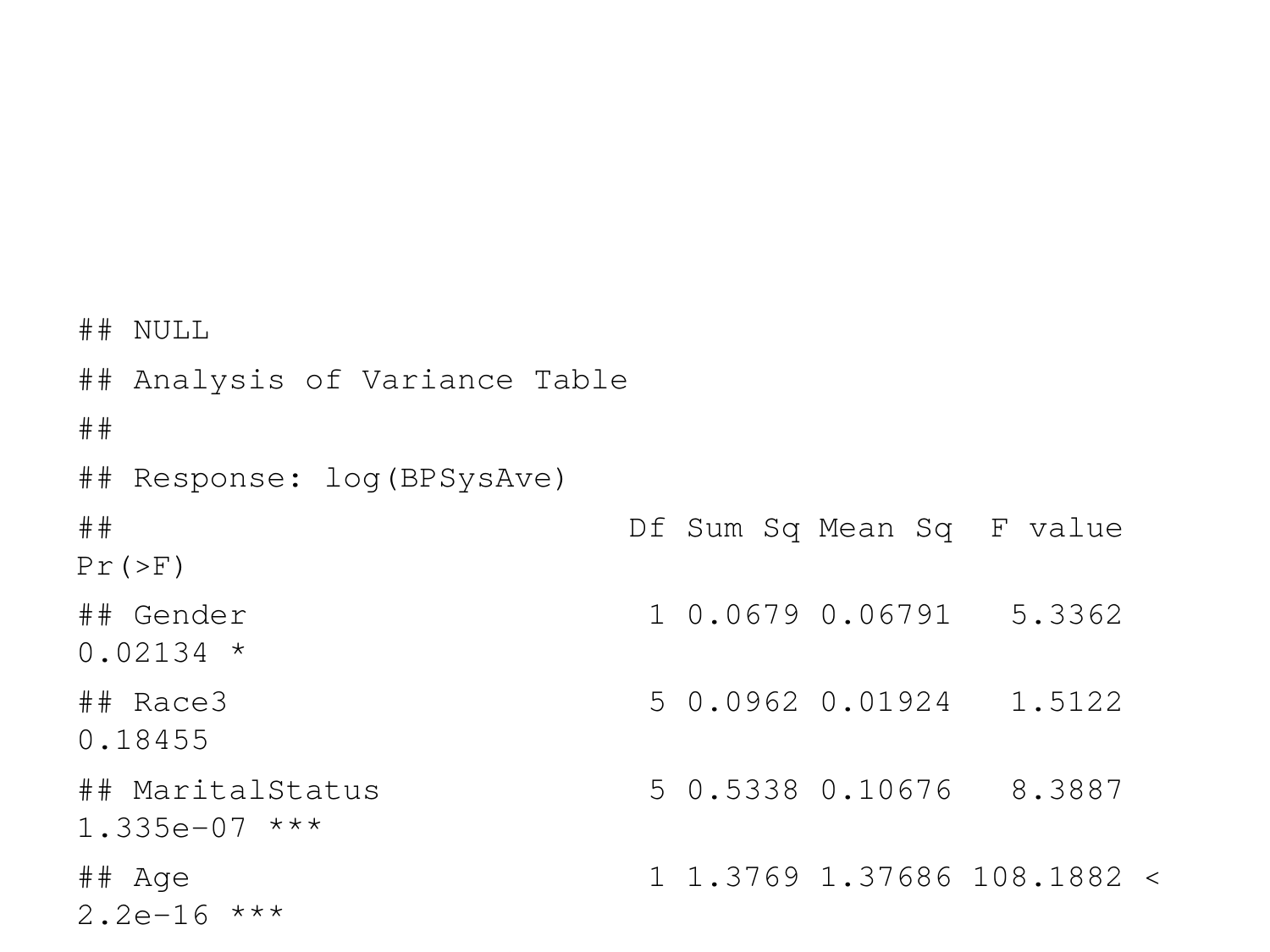

## NULL
## Analysis of Variance Table
##
## Response: log(BPSysAve)
##                           Df Sum Sq Mean Sq  F value    Pr(>F)
## Gender                     1 0.0679 0.06791   5.3362   0.02134 *
## Race3                      5 0.0962 0.01924   1.5122   0.18455
## MaritalStatus              5 0.5338 0.10676   8.3887 1.335e-07 ***
## Age                        1 1.3769 1.37686 108.1882 < 2.2e-16 ***
## I((Poverty^0.5 - 1)/0.5)   1 0.0396 0.03956   3.1086   0.07855 .
## SleepTrouble               1 0.0168 0.01685   1.3239   0.25051
## Residuals                452 5.7524 0.01273
## ---
## Signif. codes:  0 '***' 0.001 '**' 0.01 '*' 0.05 '.' 0.1 ' ' 1
## [[1]]
## [1]   2  99 206 271 378 379 414 461
##
## [[2]]
##  [1]  99 131 153 206 224 233 330 331 367 379 381 414 431 458
##
## [[3]]
## integer(0)
##
## [[4]]
## [1]  99 109 206 217 379 380 414
##
## [[5]]
## integer(0)
##
## [[6]]
## integer(0)
##
## [[7]]
## integer(0)
model.aic.vif.outliers
##
## Call:
## lm(formula = BPSysAve ~ ., data = model.aic.vif.outliers.df)
##
## Coefficients:
##               (Intercept)                 Gendermale
##                   93.2780                     1.8123
##                       Age                 Race3Black
##                    0.4957                    11.4762
##             Race3Hispanic               Race3Mexican
##                    9.6355                     8.0931
##                Race3White                 Race3Other
##                    5.9953                     3.6812
##  MaritalStatusLivePartner       MaritalStatusMarried
##                    0.3960                    -2.3712
## MaritalStatusNeverMarried     MaritalStatusSeparated
##                    4.7795                   -10.5305
##      MaritalStatusWidowed                    Poverty
##                    3.2403                    -0.7665
##           SleepTroubleYes
##                   -1.5409
error.aic <- mean((model.aic.vif.outliers.boxcox$fitted.values - model.aic.vif.outliers.boxcox$model$`log(BPSysAve)`)^2)
error.aic
## [1] 0.01231778
cross validation and testing
ols.aic <- ols(`log(BPSysAve)` ~ ., data = model.aic.vif.outliers.boxcox$model,
               x=T, y=T, model = T)
## 10 fold cross validation ##
aic.cross <- calibrate(ols.aic, method = "crossvalidation", B = 10)
## Calibration plot ##
plot(aic.cross, las = 1, xlab = "Predicted BPSysAve", main = "Cross-Validation calibration with AIC")